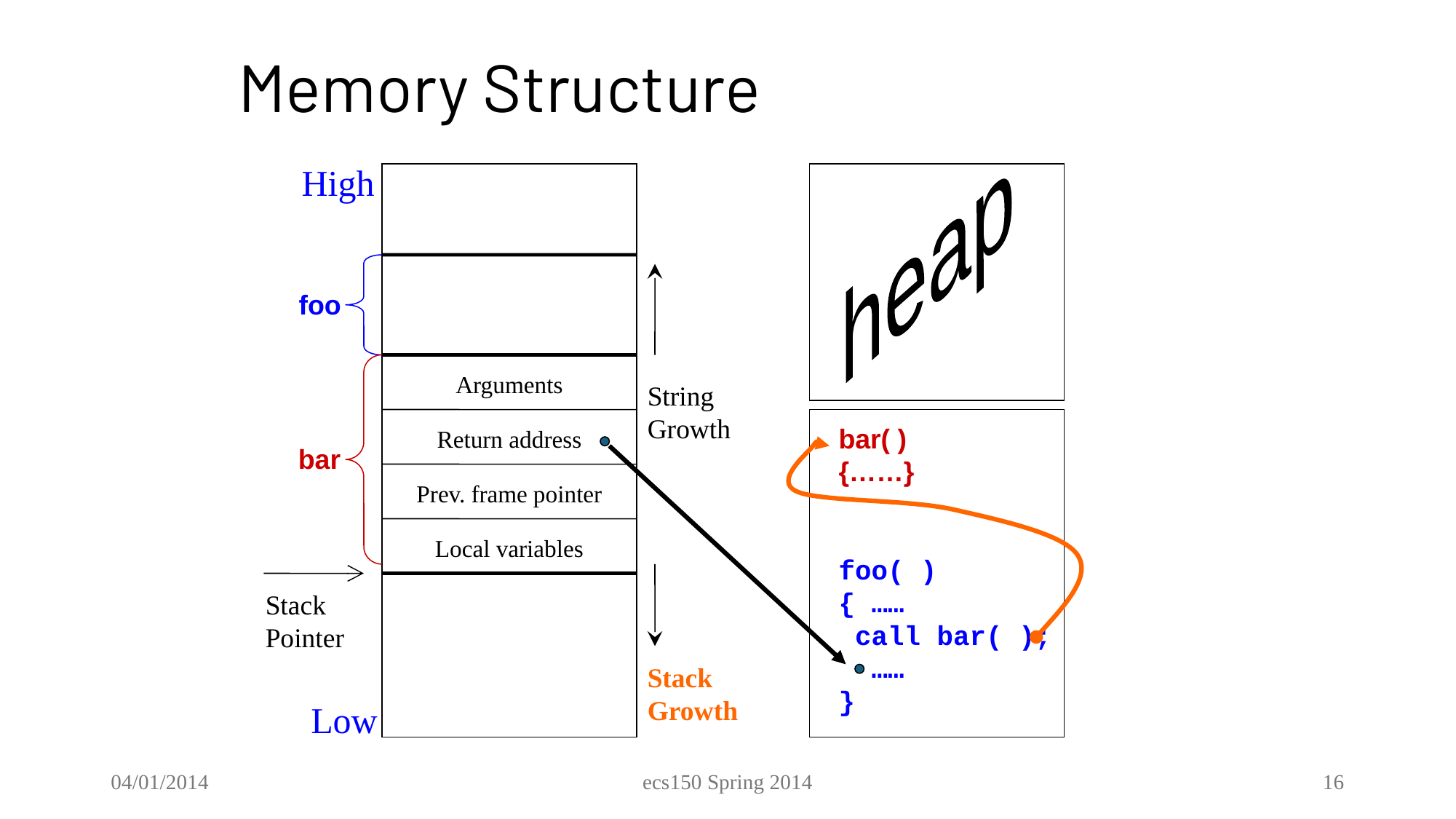

# Memory Structure
heap
High

foo

Arguments
String Growth

bar( )
{……}

foo( )
{ ……
 call bar( );
  ……
}
Return address
bar

Prev. frame pointer

Local variables

Stack Pointer
Stack Growth

Low
04/01/2014
ecs150 Spring 2014
16